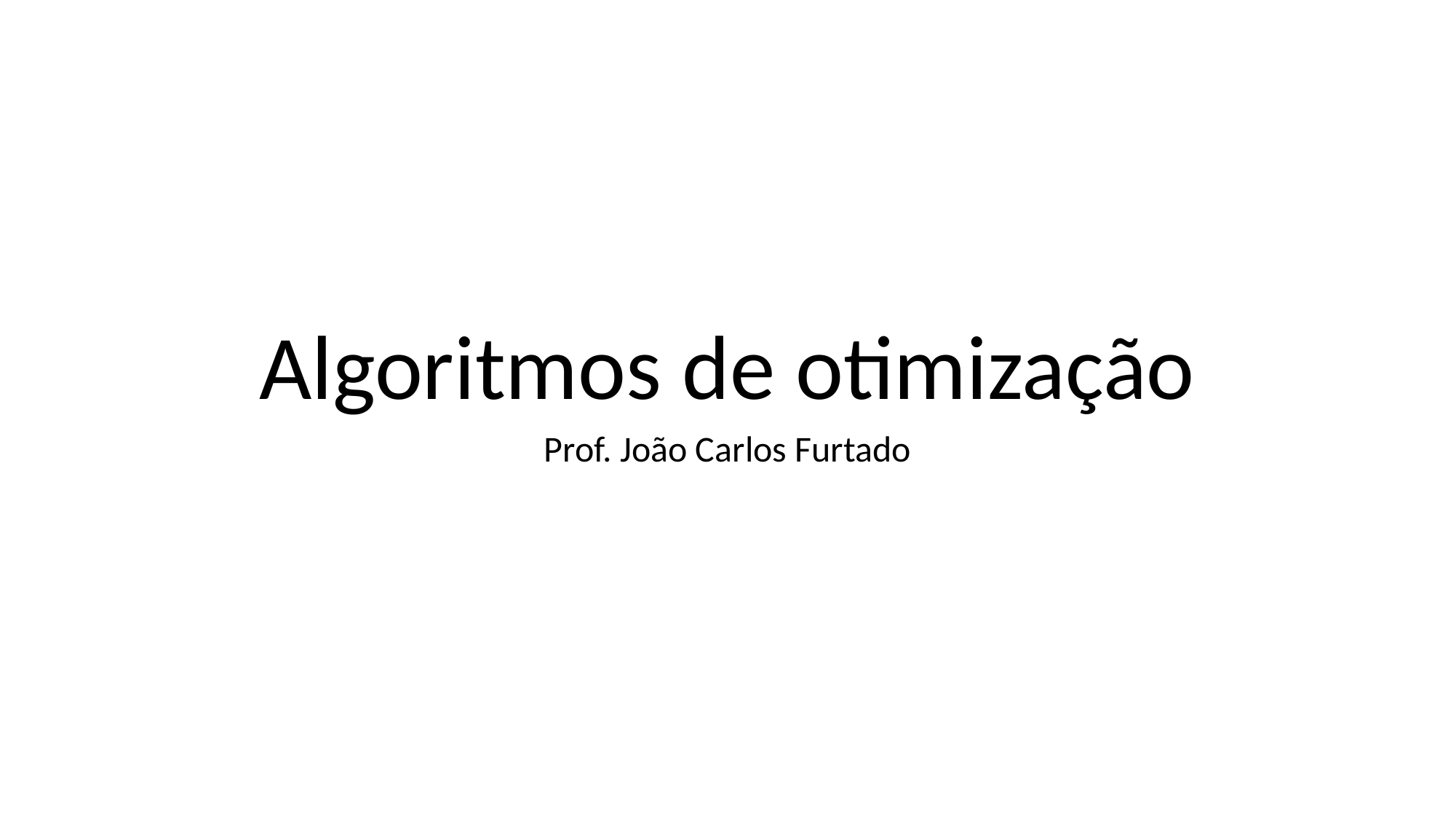

# Algoritmos de otimização
Prof. João Carlos Furtado